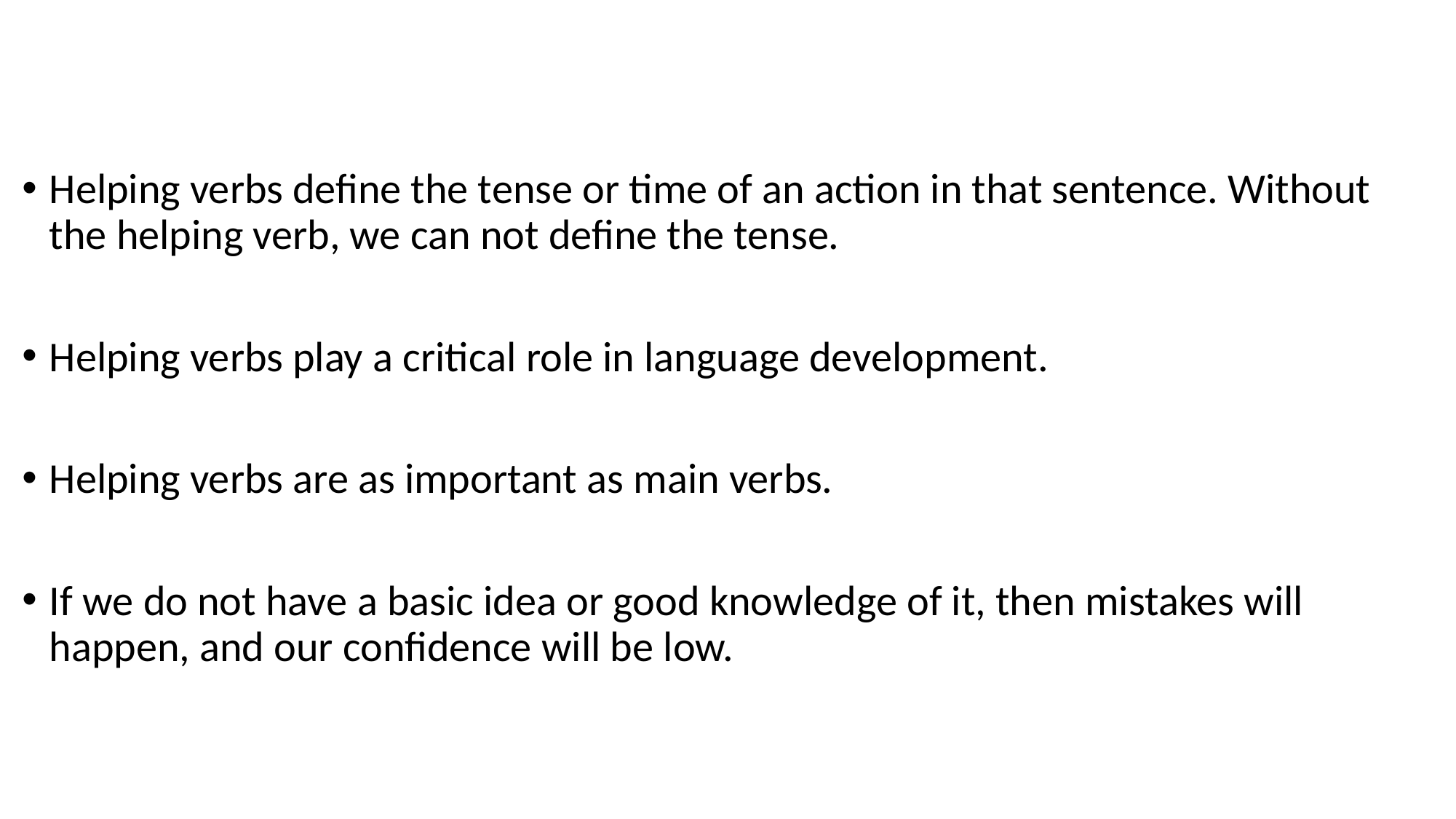

Helping verbs define the tense or time of an action in that sentence. Without the helping verb, we can not define the tense.

Helping verbs play a critical role in language development.

Helping verbs are as important as main verbs.

If we do not have a basic idea or good knowledge of it, then mistakes will happen, and our confidence will be low.